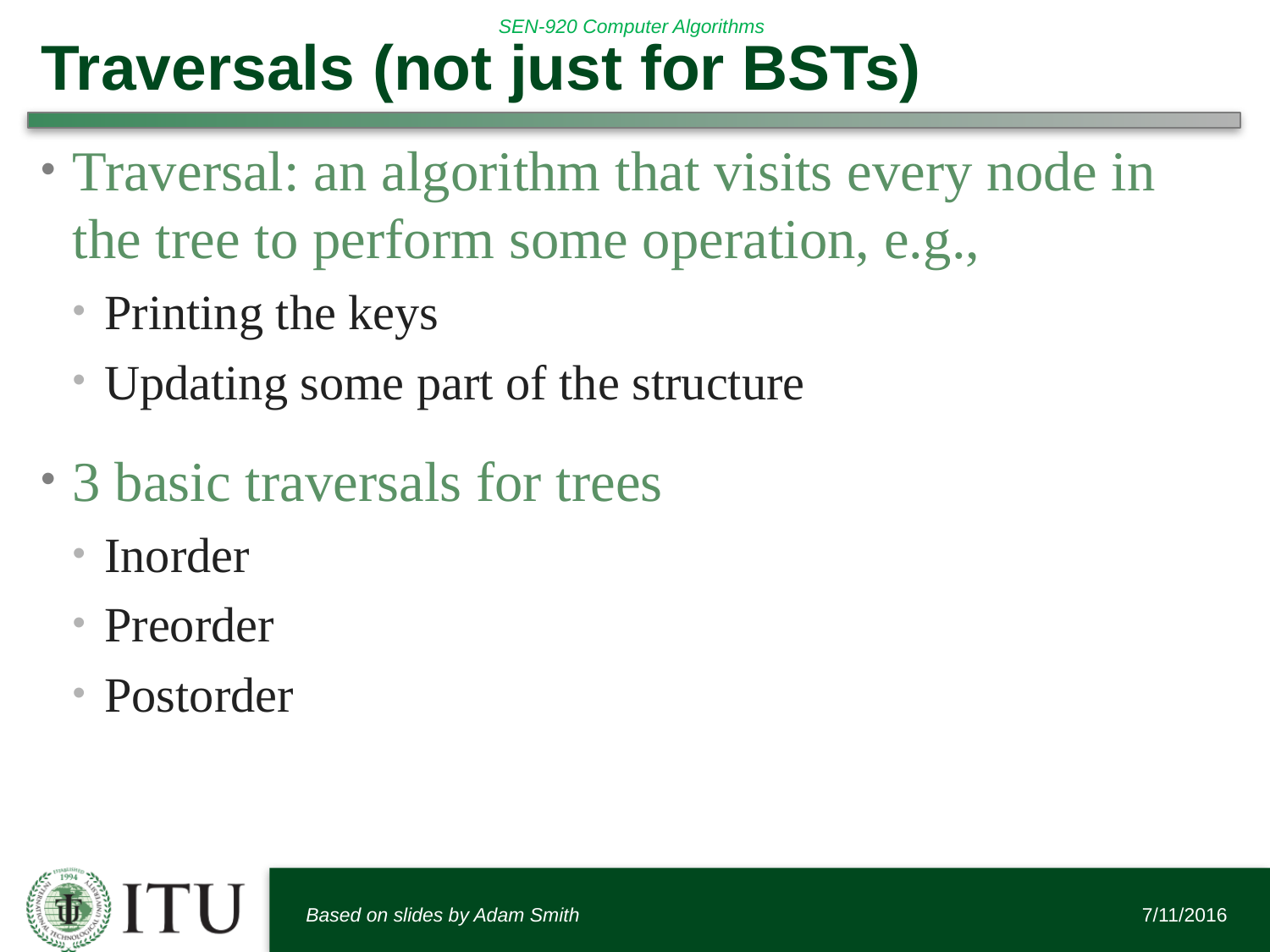

# Traversals (not just for BSTs)
Traversal: an algorithm that visits every node in the tree to perform some operation, e.g.,
Printing the keys
Updating some part of the structure
3 basic traversals for trees
Inorder
Preorder
Postorder
Based on slides by Adam Smith
7/11/2016